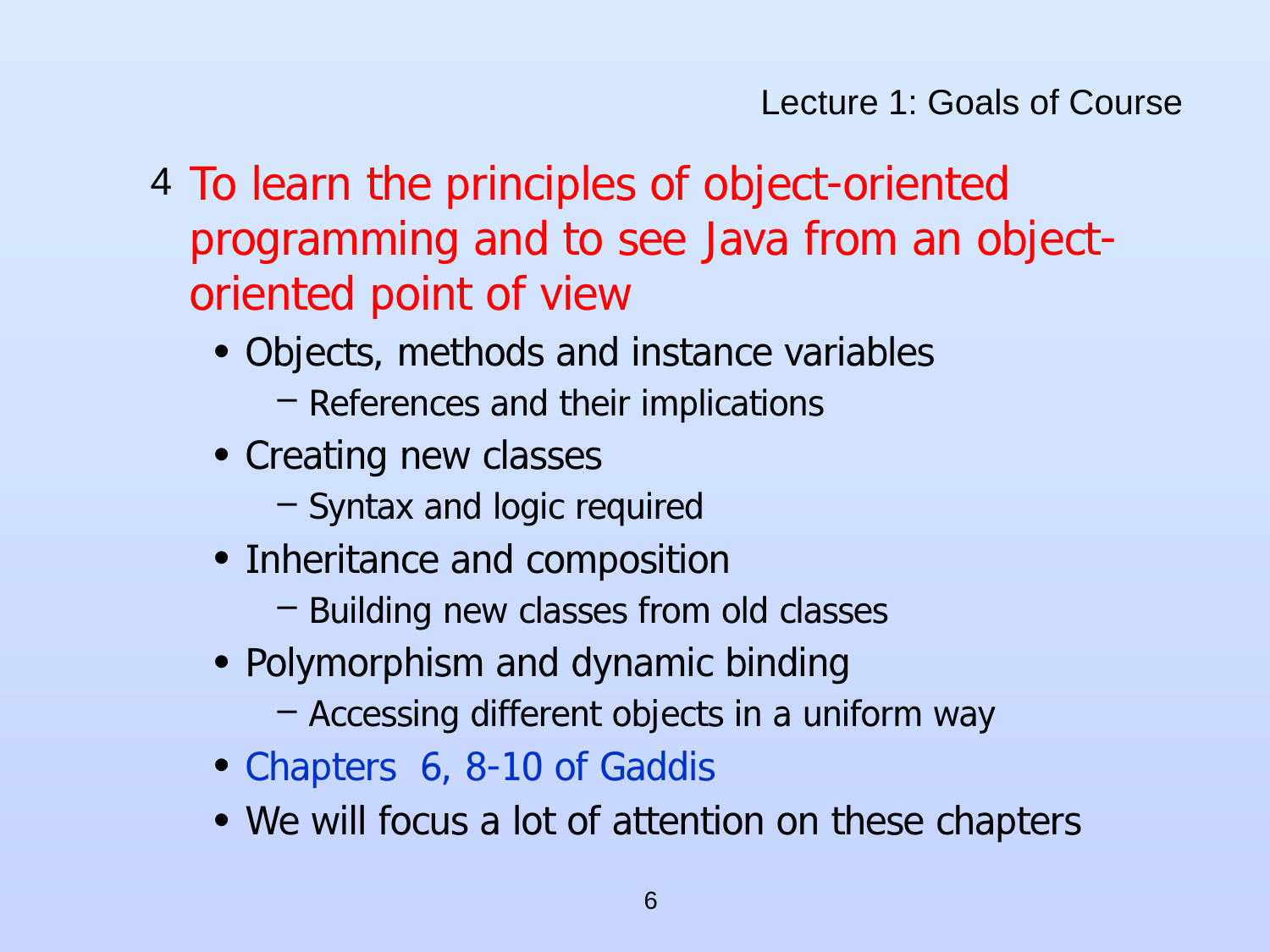

# Lecture 1: Goals of Course
To learn the principles of object-oriented programming and to see Java from an object-oriented point of view
Objects, methods and instance variables
References and their implications
Creating new classes
Syntax and logic required
Inheritance and composition
Building new classes from old classes
Polymorphism and dynamic binding
Accessing different objects in a uniform way
Chapters  6, 8-10 of Gaddis
We will focus a lot of attention on these chapters
6